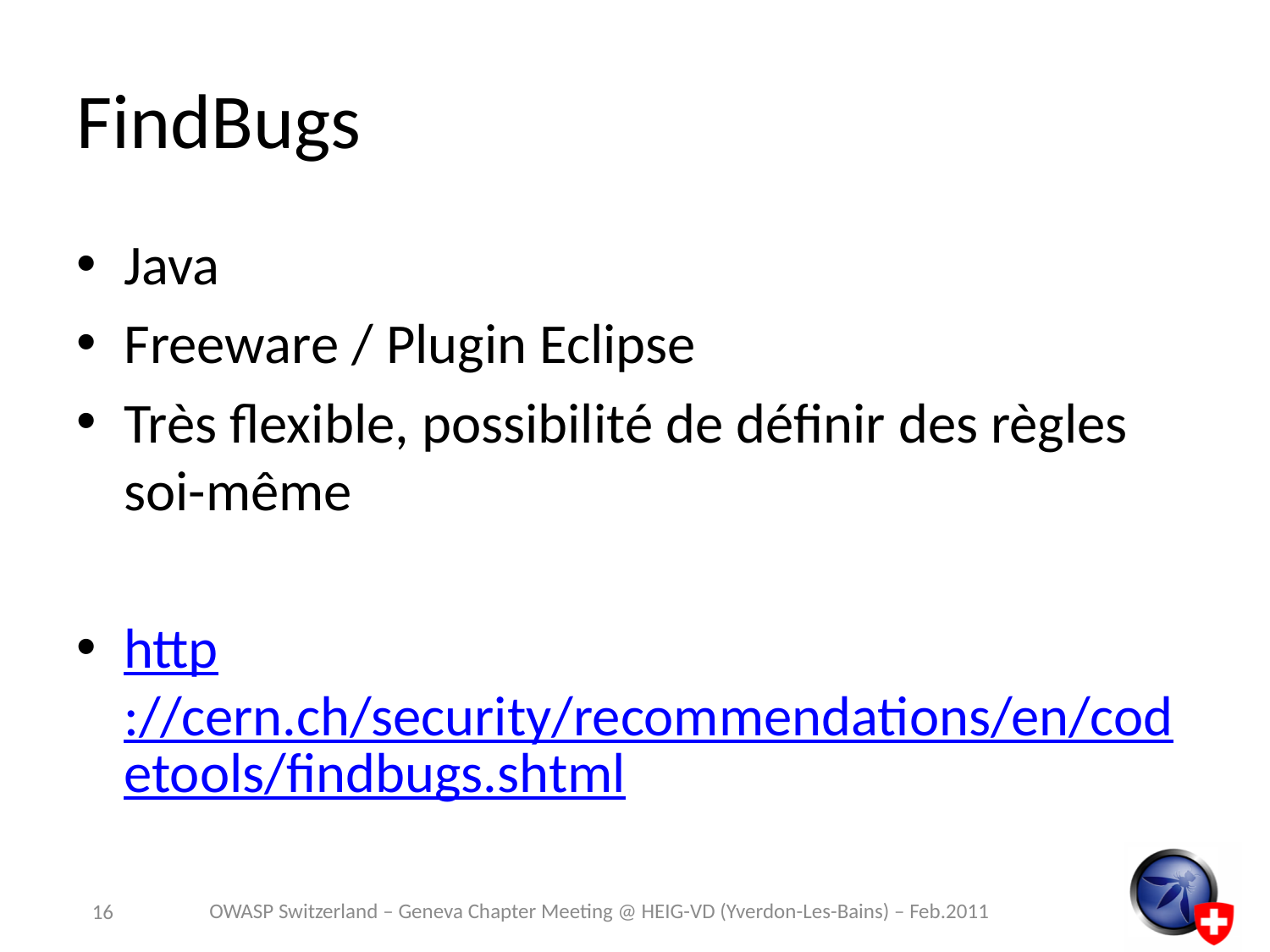

# FindBugs
Java
Freeware / Plugin Eclipse
Très flexible, possibilité de définir des règles soi-même

http://cern.ch/security/recommendations/en/codetools/findbugs.shtml
OWASP Switzerland – Geneva Chapter Meeting @ HEIG-VD (Yverdon-Les-Bains) – Feb.2011
16